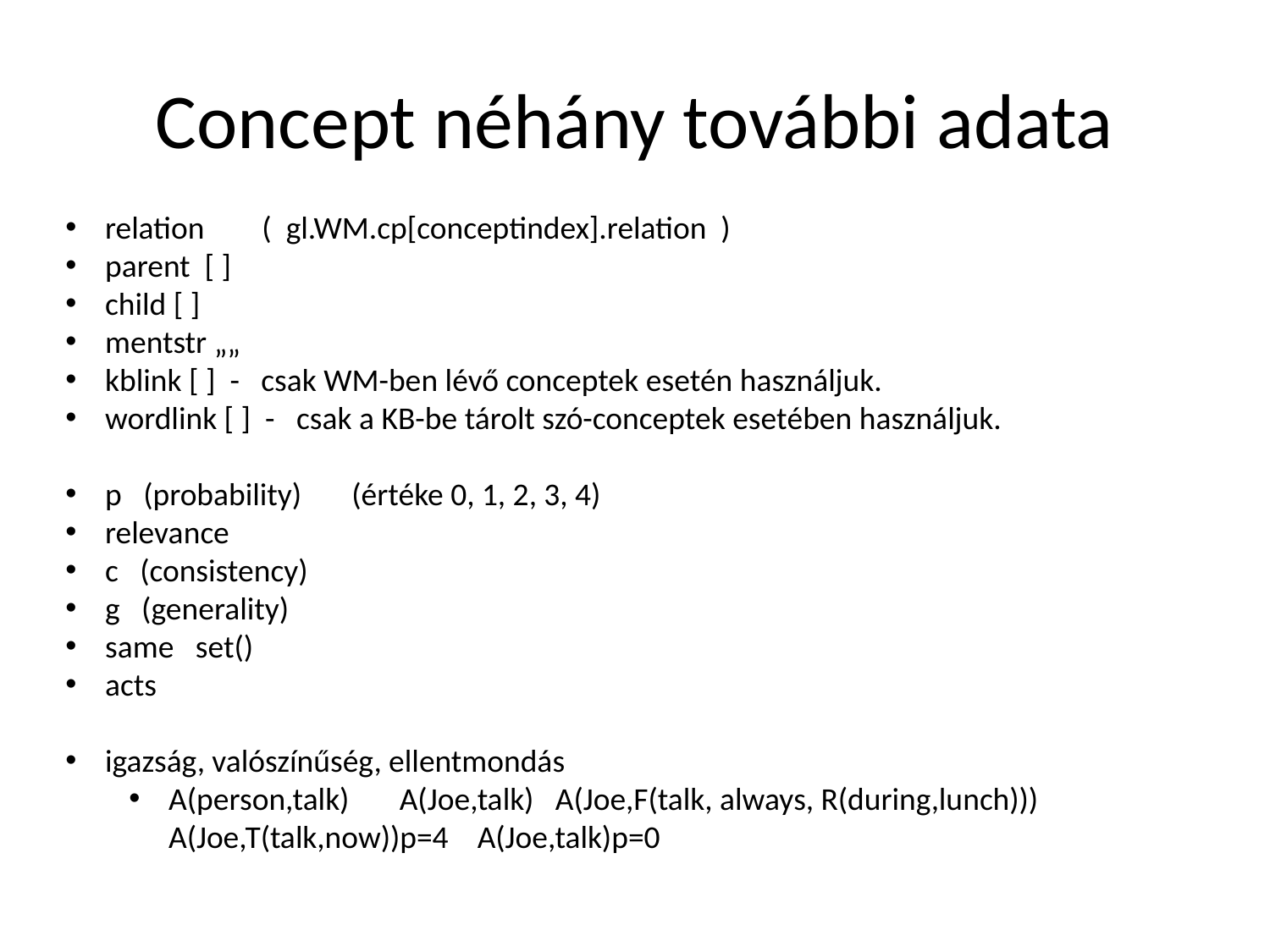

# Concept néhány további adata
relation        (  gl.WM.cp[conceptindex].relation  )
parent  [ ]
child [ ]
mentstr „„
kblink [ ]  -   csak WM-ben lévő conceptek esetén használjuk.
wordlink [ ]  -   csak a KB-be tárolt szó-conceptek esetében használjuk.

p   (probability)       (értéke 0, 1, 2, 3, 4)
relevance
c   (consistency)
g   (generality)
same   set()
acts

igazság, valószínűség, ellentmondás
A(person,talk)       A(Joe,talk)   A(Joe,F(talk, always, R(during,lunch)))                  A(Joe,T(talk,now))p=4    A(Joe,talk)p=0